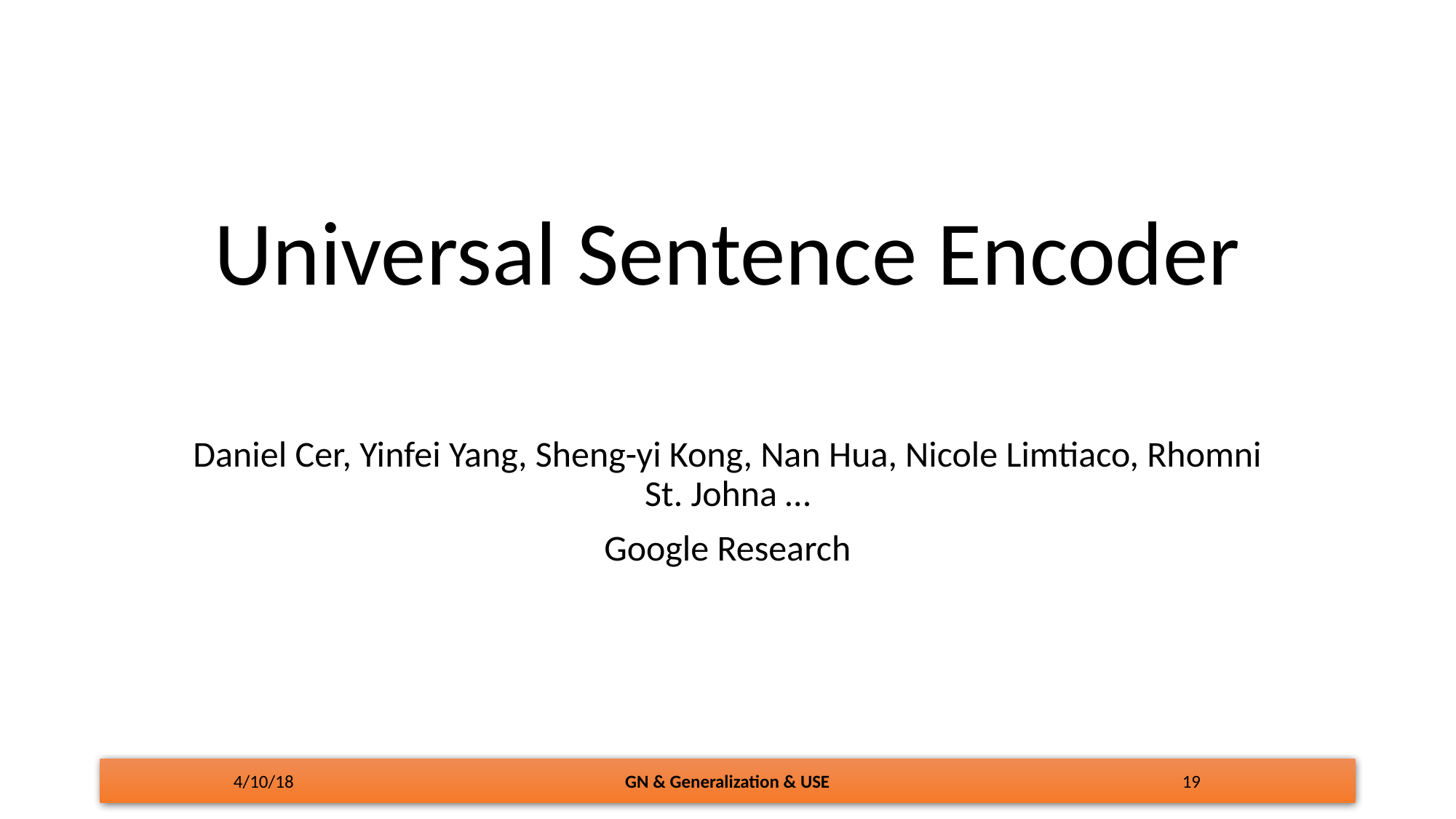

# Universal Sentence Encoder
Daniel Cer, Yinfei Yang, Sheng-yi Kong, Nan Hua, Nicole Limtiaco, Rhomni St. Johna …
Google Research

4/10/18
GN & Generalization & USE
19